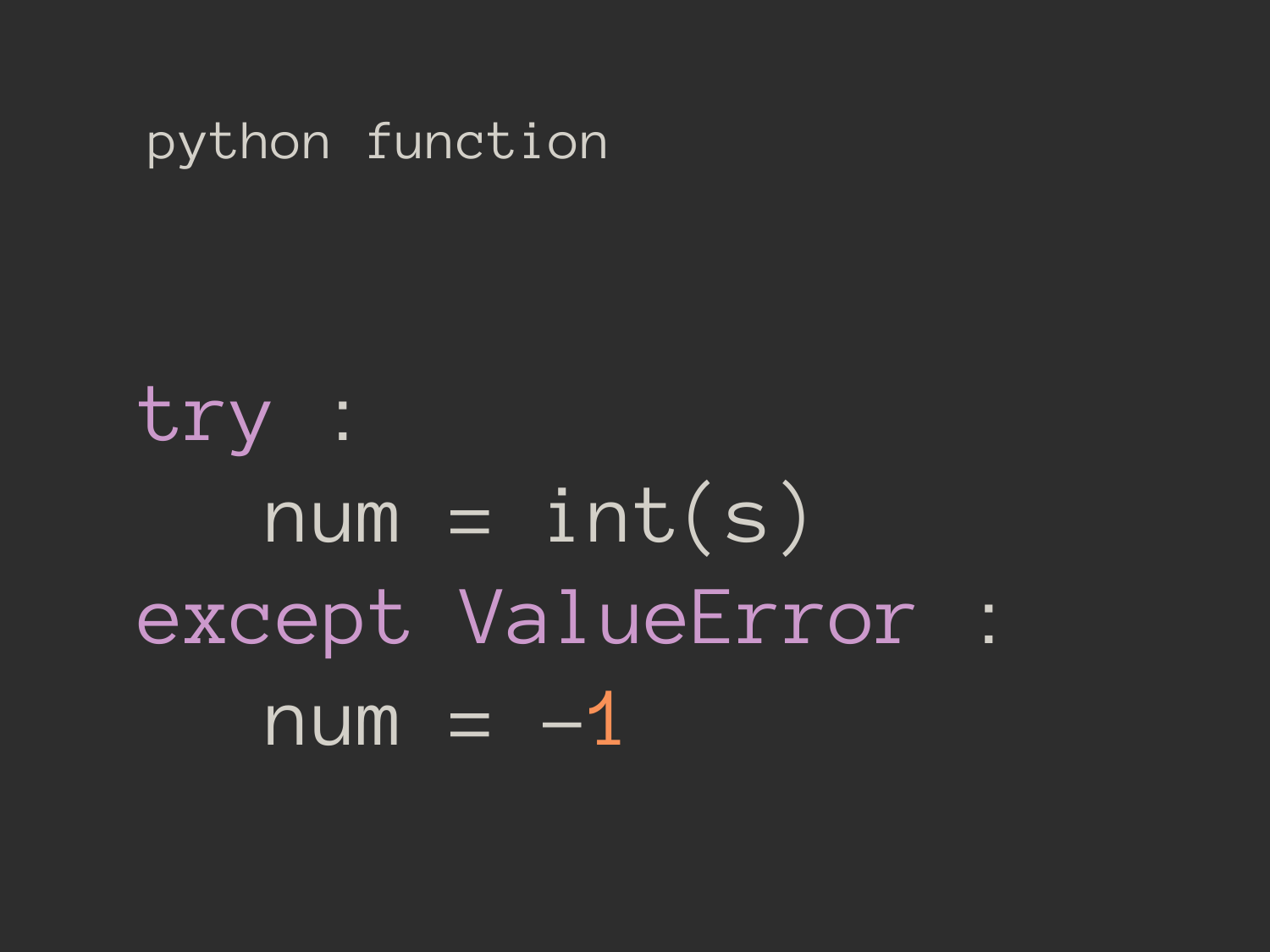

python function
try :
	num = int(s)
except ValueError :
	num = -1